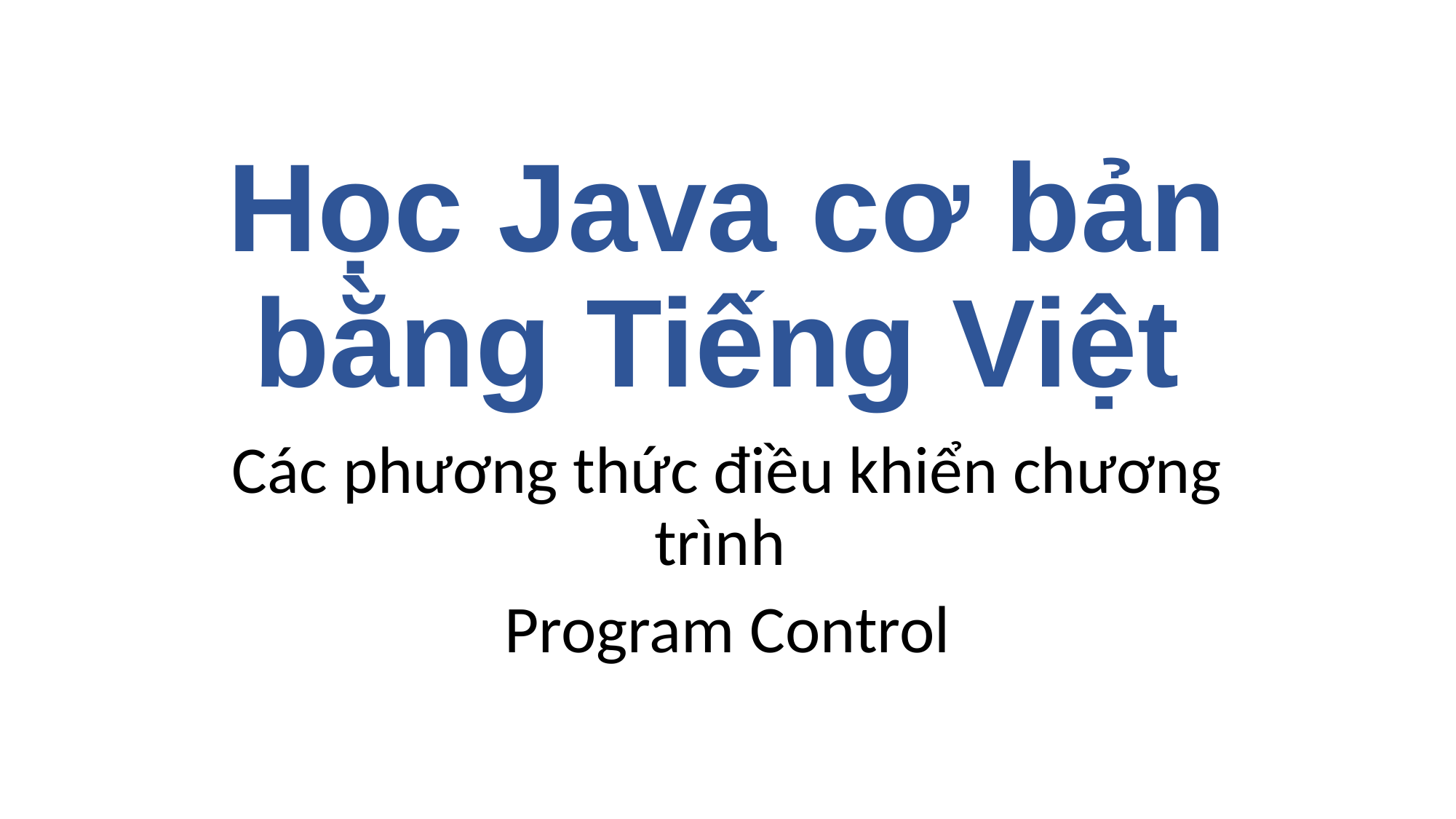

# Học Java cơ bản bằng Tiếng Việt
Các phương thức điều khiển chương trình
Program Control